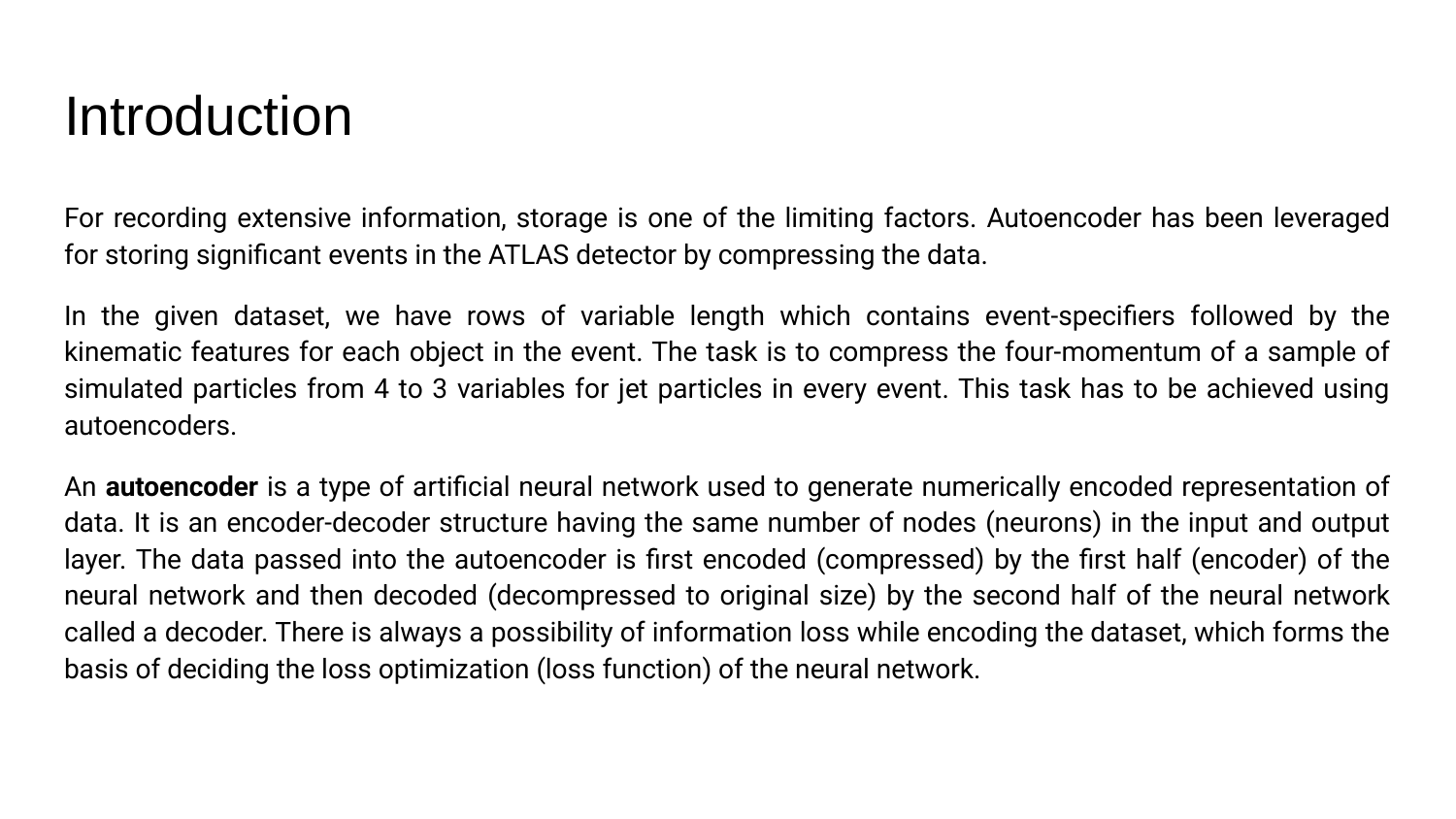

# Introduction
For recording extensive information, storage is one of the limiting factors. Autoencoder has been leveraged for storing significant events in the ATLAS detector by compressing the data.
In the given dataset, we have rows of variable length which contains event-specifiers followed by the kinematic features for each object in the event. The task is to compress the four-momentum of a sample of simulated particles from 4 to 3 variables for jet particles in every event. This task has to be achieved using autoencoders.
An autoencoder is a type of artificial neural network used to generate numerically encoded representation of data. It is an encoder-decoder structure having the same number of nodes (neurons) in the input and output layer. The data passed into the autoencoder is first encoded (compressed) by the first half (encoder) of the neural network and then decoded (decompressed to original size) by the second half of the neural network called a decoder. There is always a possibility of information loss while encoding the dataset, which forms the basis of deciding the loss optimization (loss function) of the neural network.